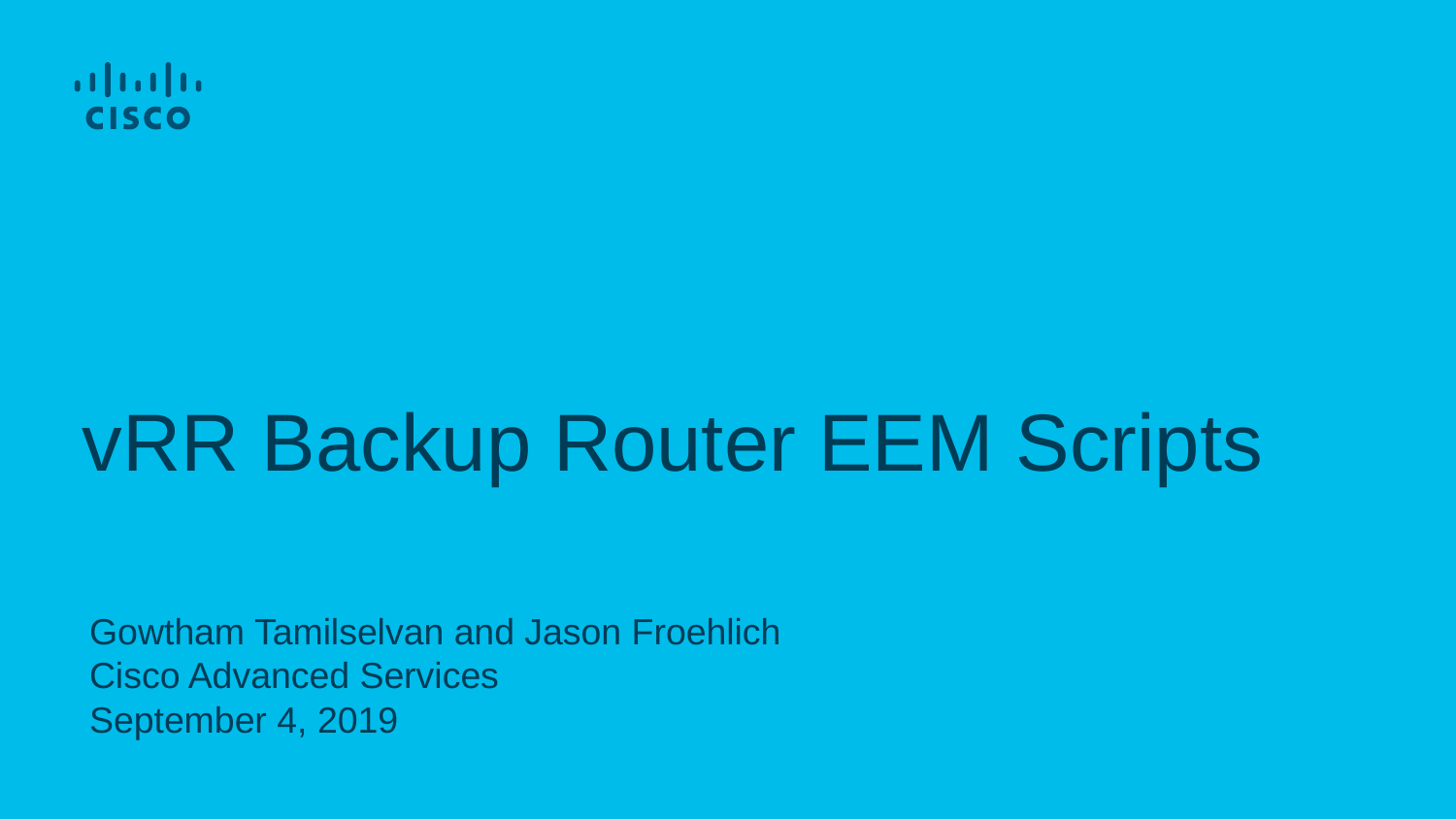

# vRR Backup Router EEM Scripts
Gowtham Tamilselvan and Jason Froehlich
Cisco Advanced Services
September 4, 2019